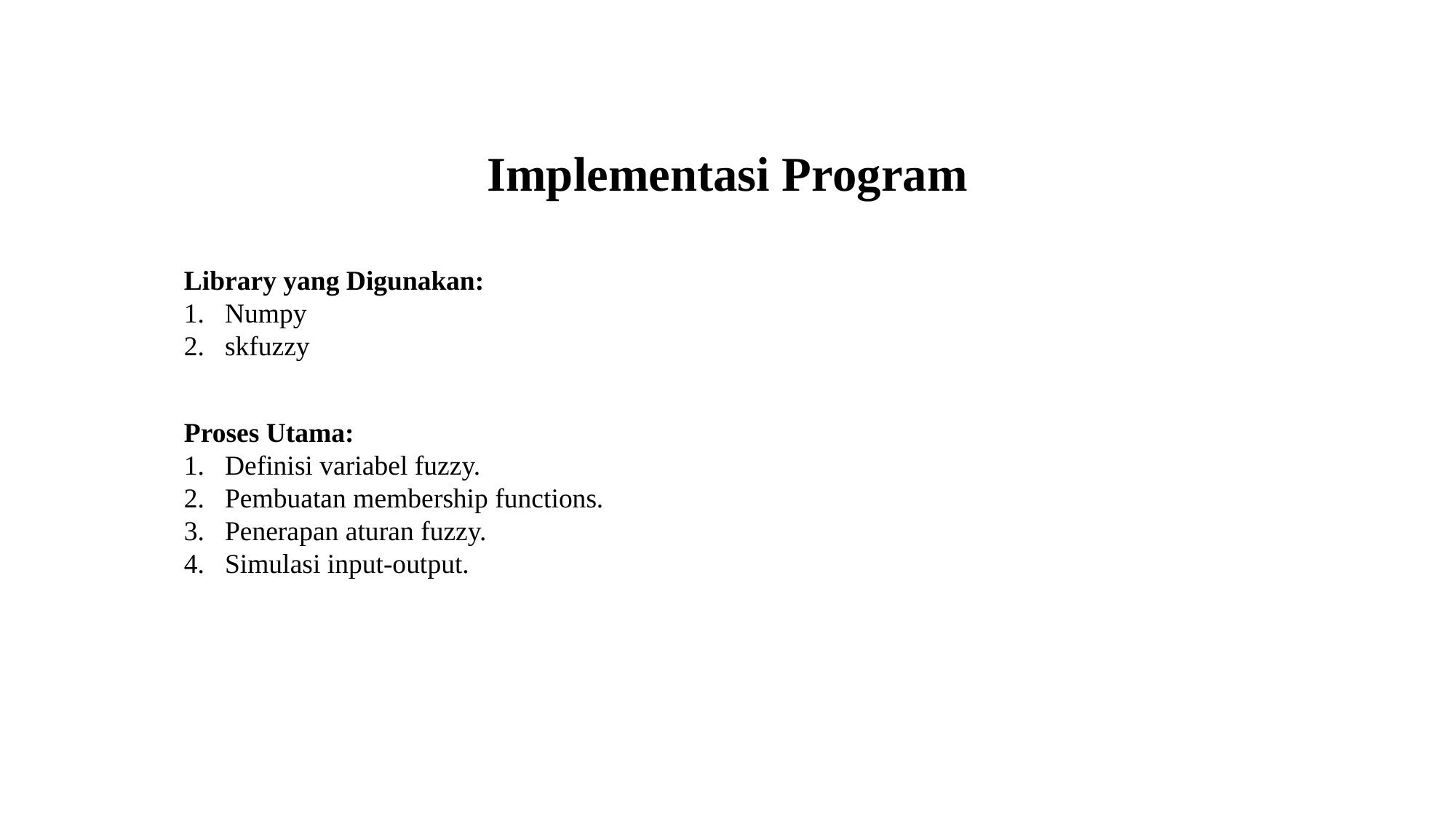

Implementasi Program
Library yang Digunakan:
Numpy
skfuzzy
Proses Utama:
Definisi variabel fuzzy.
Pembuatan membership functions.
Penerapan aturan fuzzy.
Simulasi input-output.